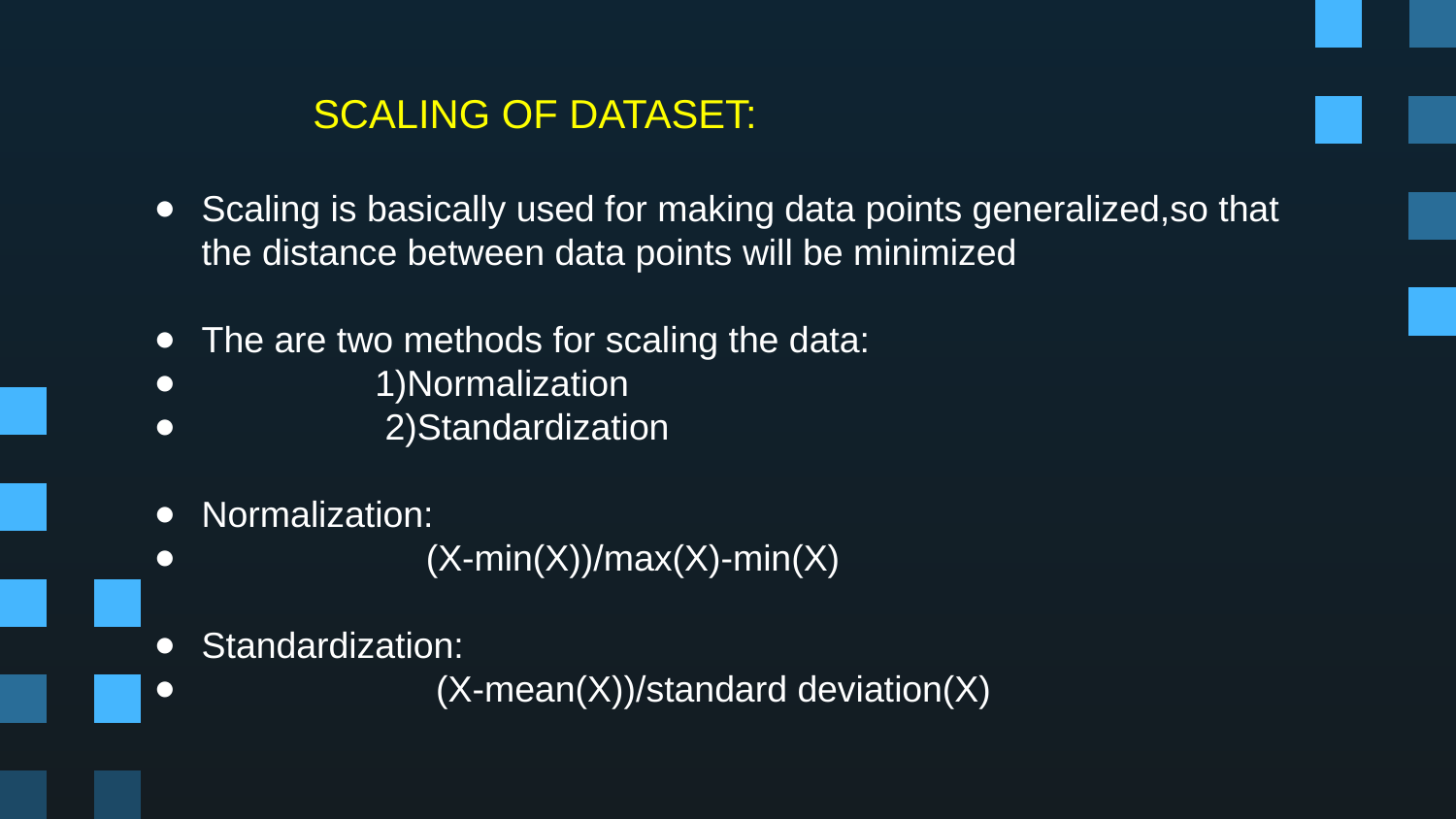

# SCALING OF DATASET:
Scaling is basically used for making data points generalized,so that the distance between data points will be minimized

The are two methods for scaling the data:
                 1)Normalization
                  2)Standardization

Normalization:
                      (X-min(X))/max(X)-min(X)

Standardization:
                       (X-mean(X))/standard deviation(X)